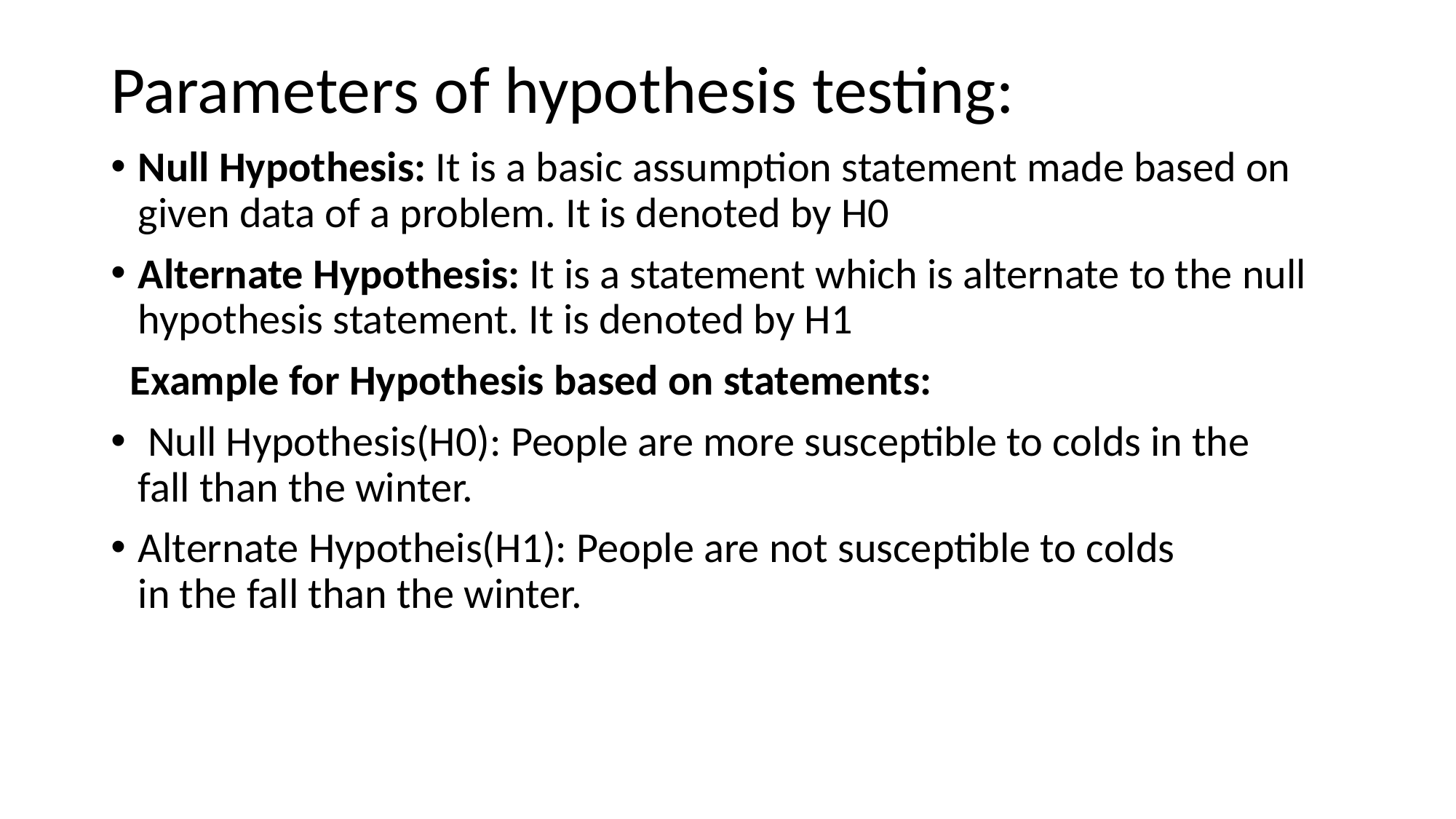

# Parameters of hypothesis testing:
Null Hypothesis: It is a basic assumption statement made based on given data of a problem. It is denoted by H0
Alternate Hypothesis: It is a statement which is alternate to the null hypothesis statement. It is denoted by H1
  Example for Hypothesis based on statements:
 Null Hypothesis(H0): People are more susceptible to colds in the fall than the winter.
Alternate Hypotheis(H1): People are not susceptible to colds in the fall than the winter.